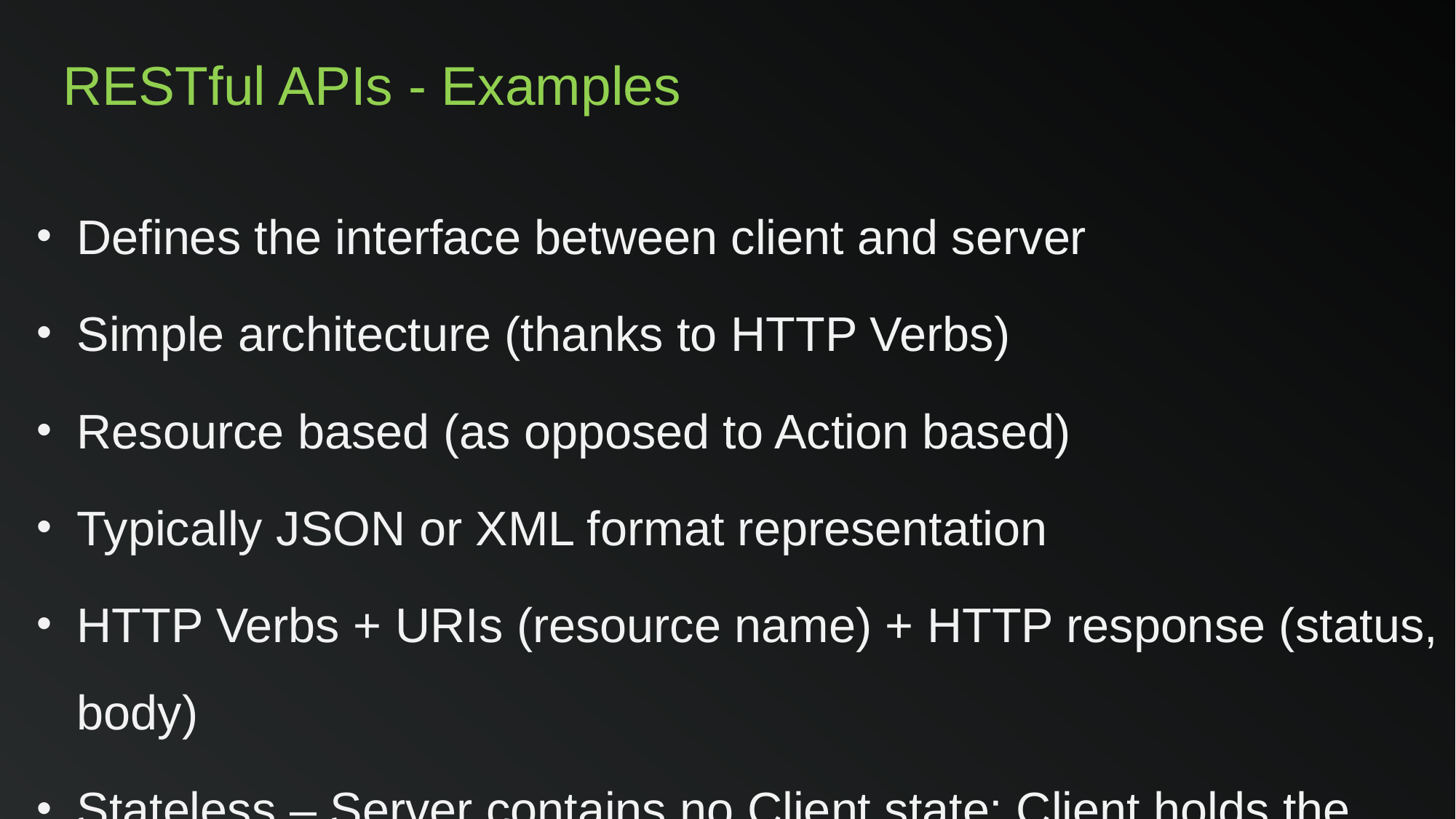

# RESTful APIs - Examples
Defines the interface between client and server
Simple architecture (thanks to HTTP Verbs)
Resource based (as opposed to Action based)
Typically JSON or XML format representation
HTTP Verbs + URIs (resource name) + HTTP response (status, body)
Stateless – Server contains no Client state; Client holds the state